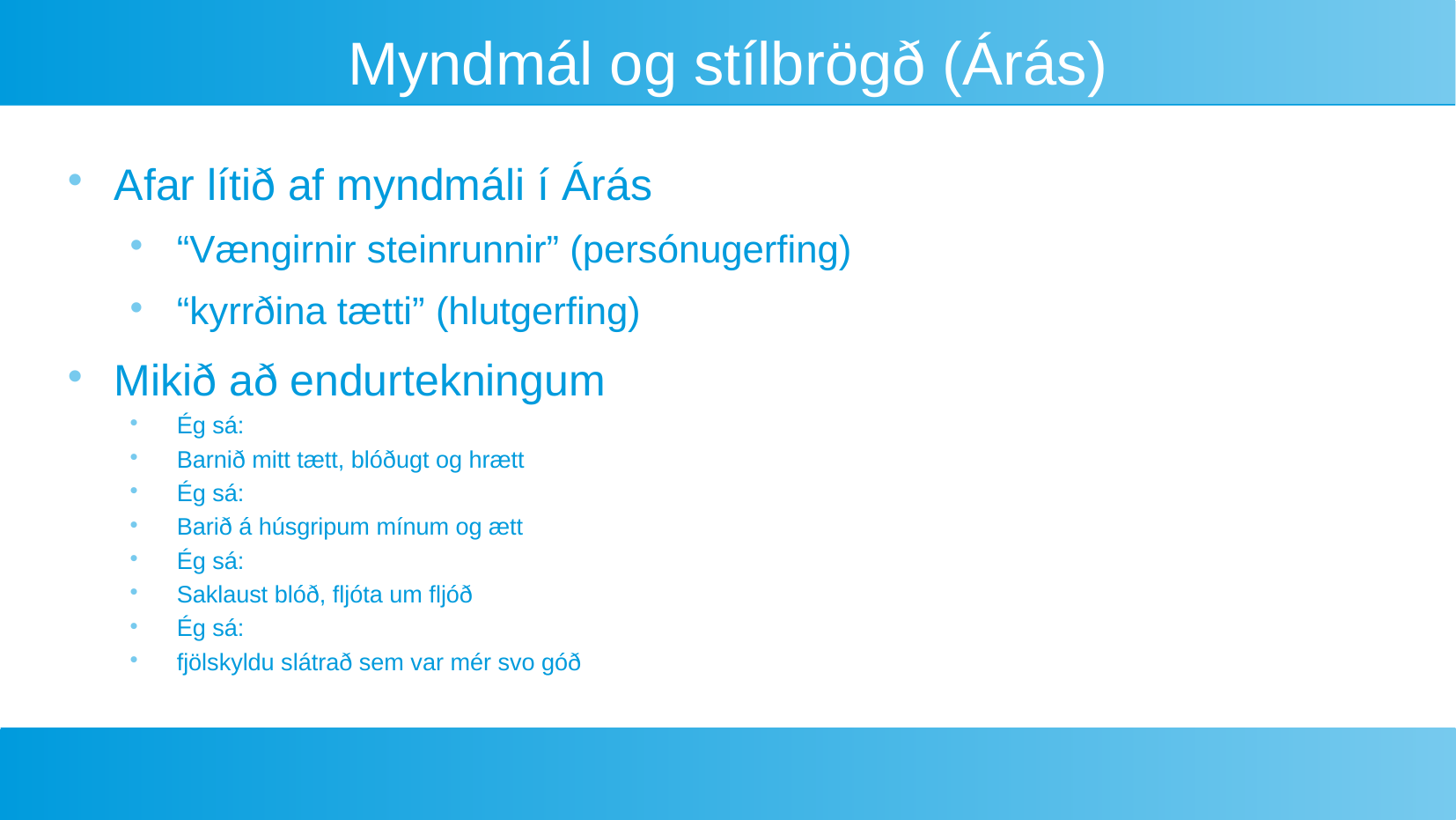

Myndmál og stílbrögð (Árás)
# Afar lítið af myndmáli í Árás
“Vængirnir steinrunnir” (persónugerfing)
“kyrrðina tætti” (hlutgerfing)
Mikið að endurtekningum
Ég sá:
Barnið mitt tætt, blóðugt og hrætt
Ég sá:
Barið á húsgripum mínum og ætt
Ég sá:
Saklaust blóð, fljóta um fljóð
Ég sá:
fjölskyldu slátrað sem var mér svo góð